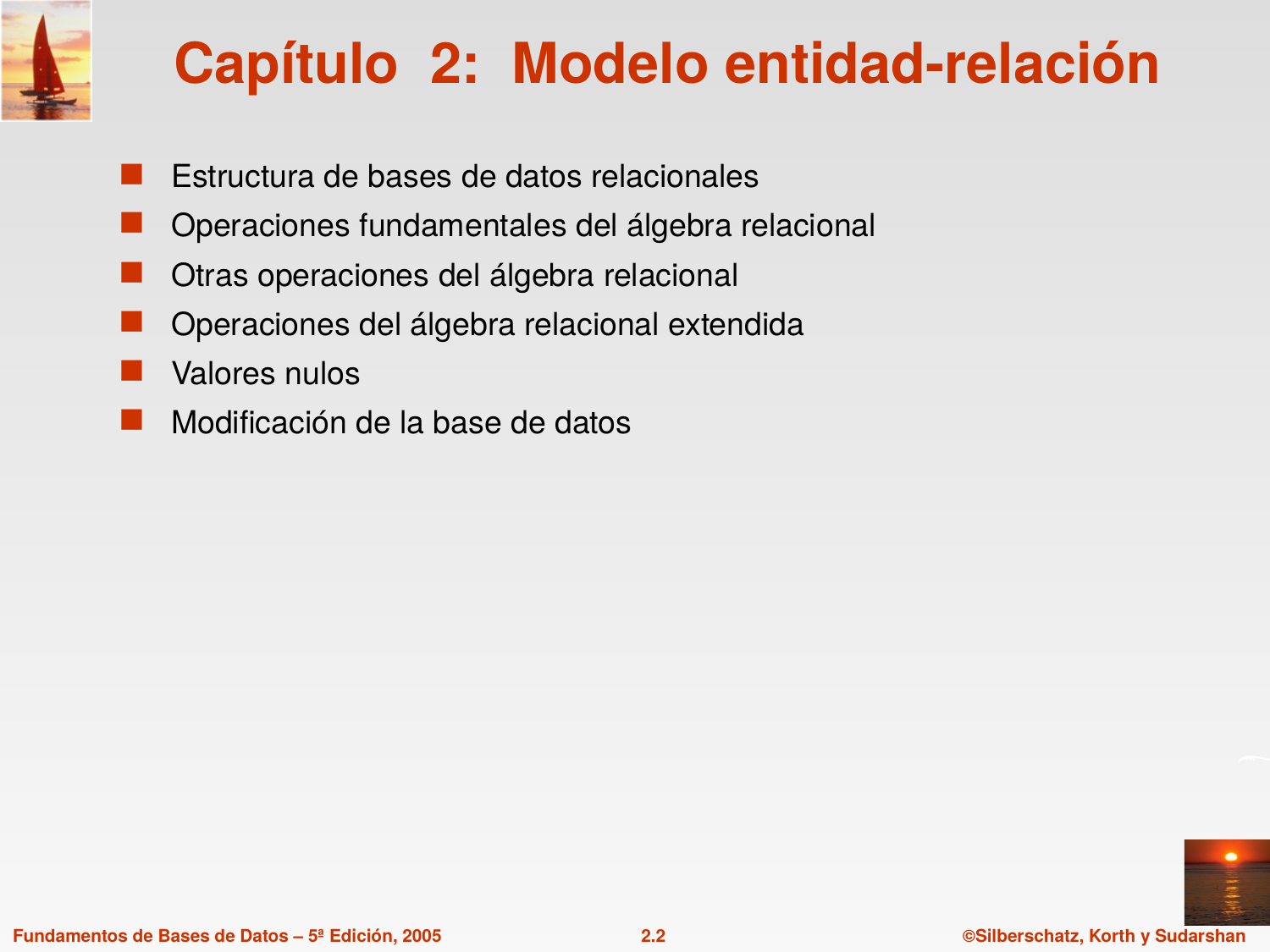

# Capítulo  2:  Modelo entidad-relación
Estructura de bases de datos relacionales
Operaciones fundamentales del álgebra relacional
Otras operaciones del álgebra relacional
Operaciones del álgebra relacional extendida
Valores nulos
Modificación de la base de datos